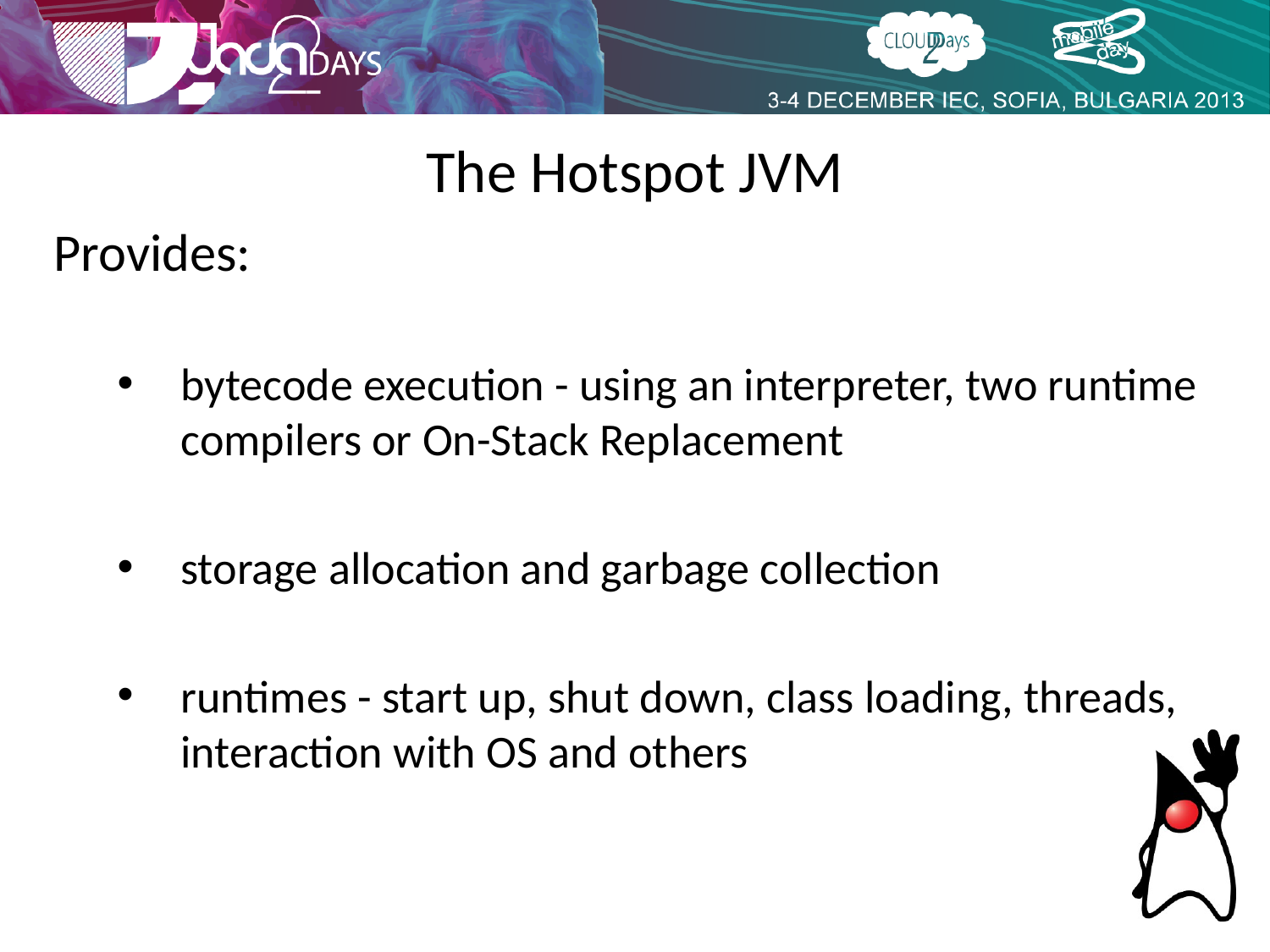

The Hotspot JVM
Provides:

bytecode execution - using an interpreter, two runtime compilers or On-Stack Replacement

storage allocation and garbage collection

runtimes - start up, shut down, class loading, threads, interaction with OS and others